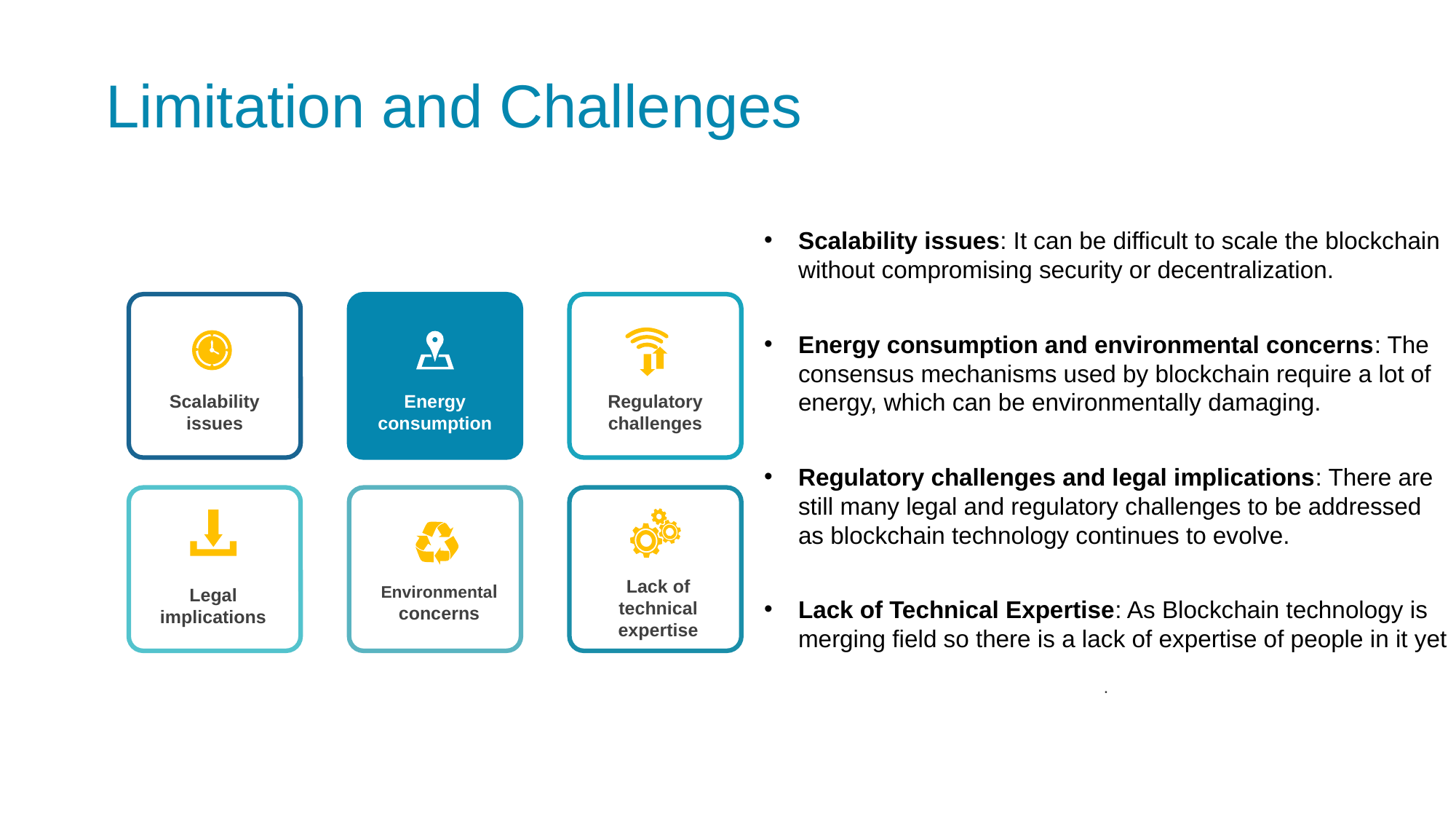

Limitation and Challenges
Scalability issues: It can be difficult to scale the blockchain without compromising security or decentralization.
Energy consumption and environmental concerns: The consensus mechanisms used by blockchain require a lot of energy, which can be environmentally damaging.
Regulatory challenges and legal implications: There are still many legal and regulatory challenges to be addressed as blockchain technology continues to evolve.
Lack of Technical Expertise: As Blockchain technology is merging field so there is a lack of expertise of people in it yet
.

Scalability issues
Energy consumption
Regulatory challenges

Lack of technical expertise
Environmental concerns
Legal implications